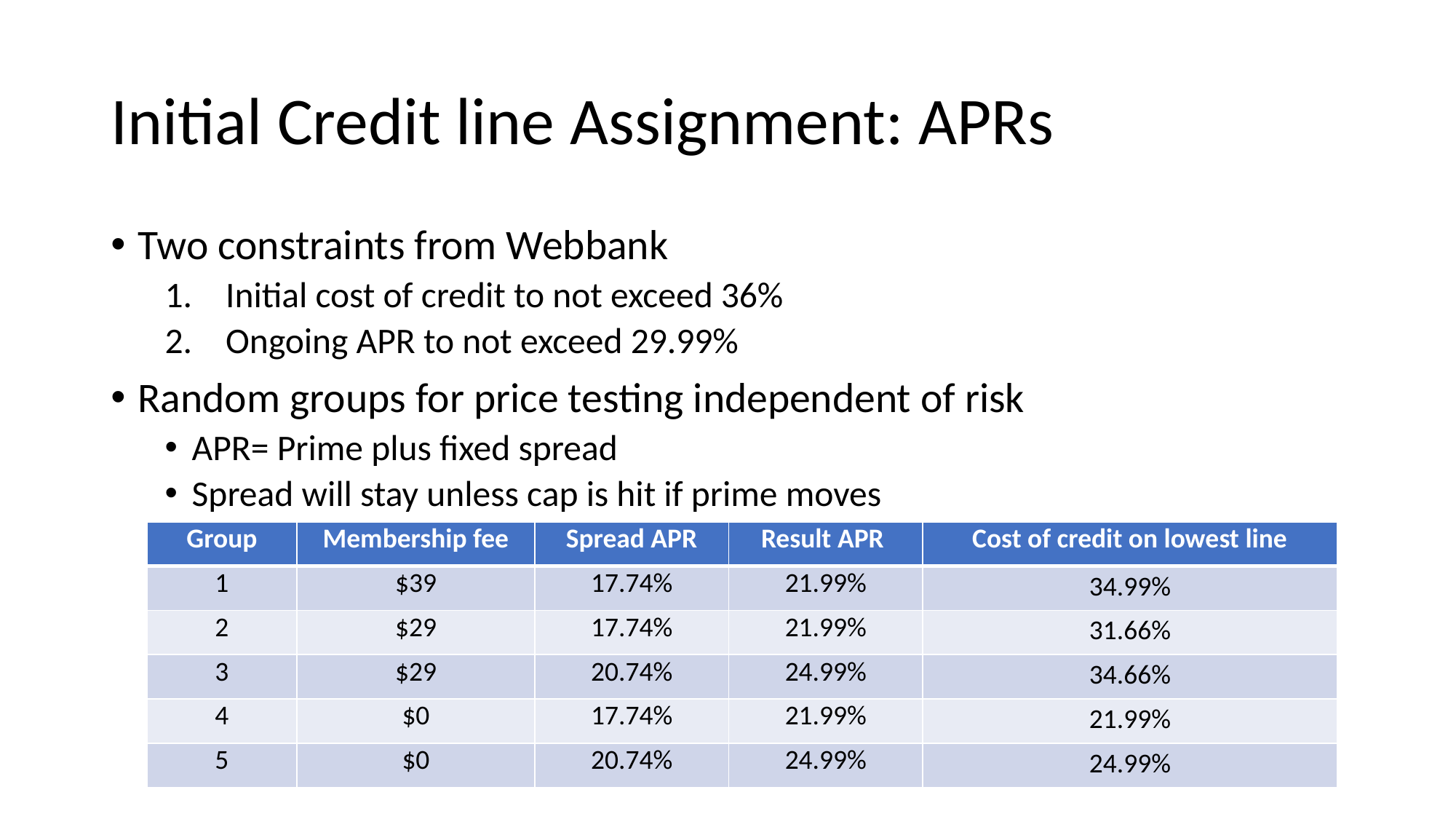

# Initial Credit line Assignment: APRs
Two constraints from Webbank
Initial cost of credit to not exceed 36%
Ongoing APR to not exceed 29.99%
Random groups for price testing independent of risk
APR= Prime plus fixed spread
Spread will stay unless cap is hit if prime moves
| Group | Membership fee | Spread APR | Result APR | Cost of credit on lowest line |
| --- | --- | --- | --- | --- |
| 1 | $39 | 17.74% | 21.99% | 34.99% |
| 2 | $29 | 17.74% | 21.99% | 31.66% |
| 3 | $29 | 20.74% | 24.99% | 34.66% |
| 4 | $0 | 17.74% | 21.99% | 21.99% |
| 5 | $0 | 20.74% | 24.99% | 24.99% |